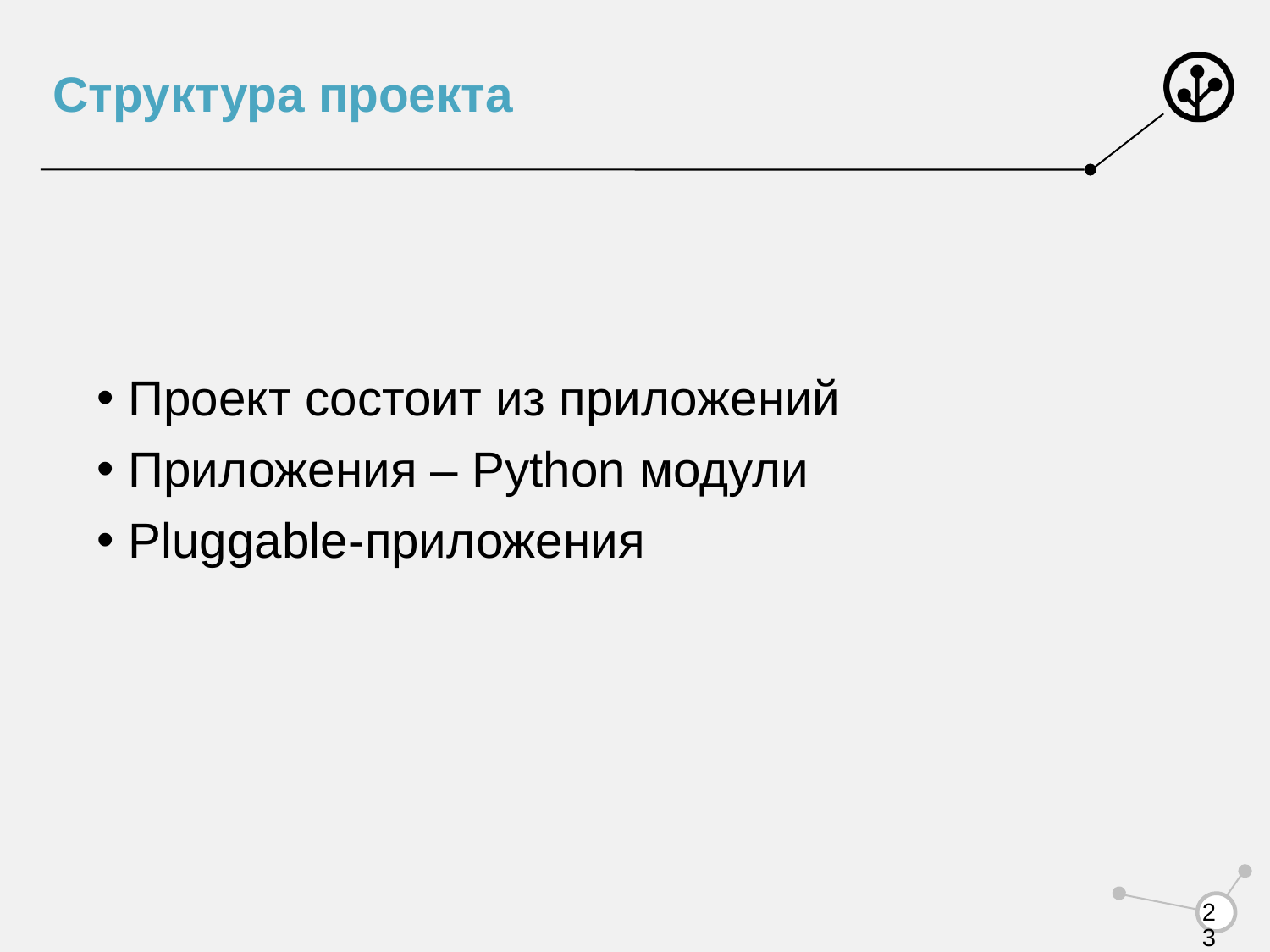

# Структура проекта

 Проект состоит из приложений
 Приложения – Python модули
 Pluggable-приложения
23